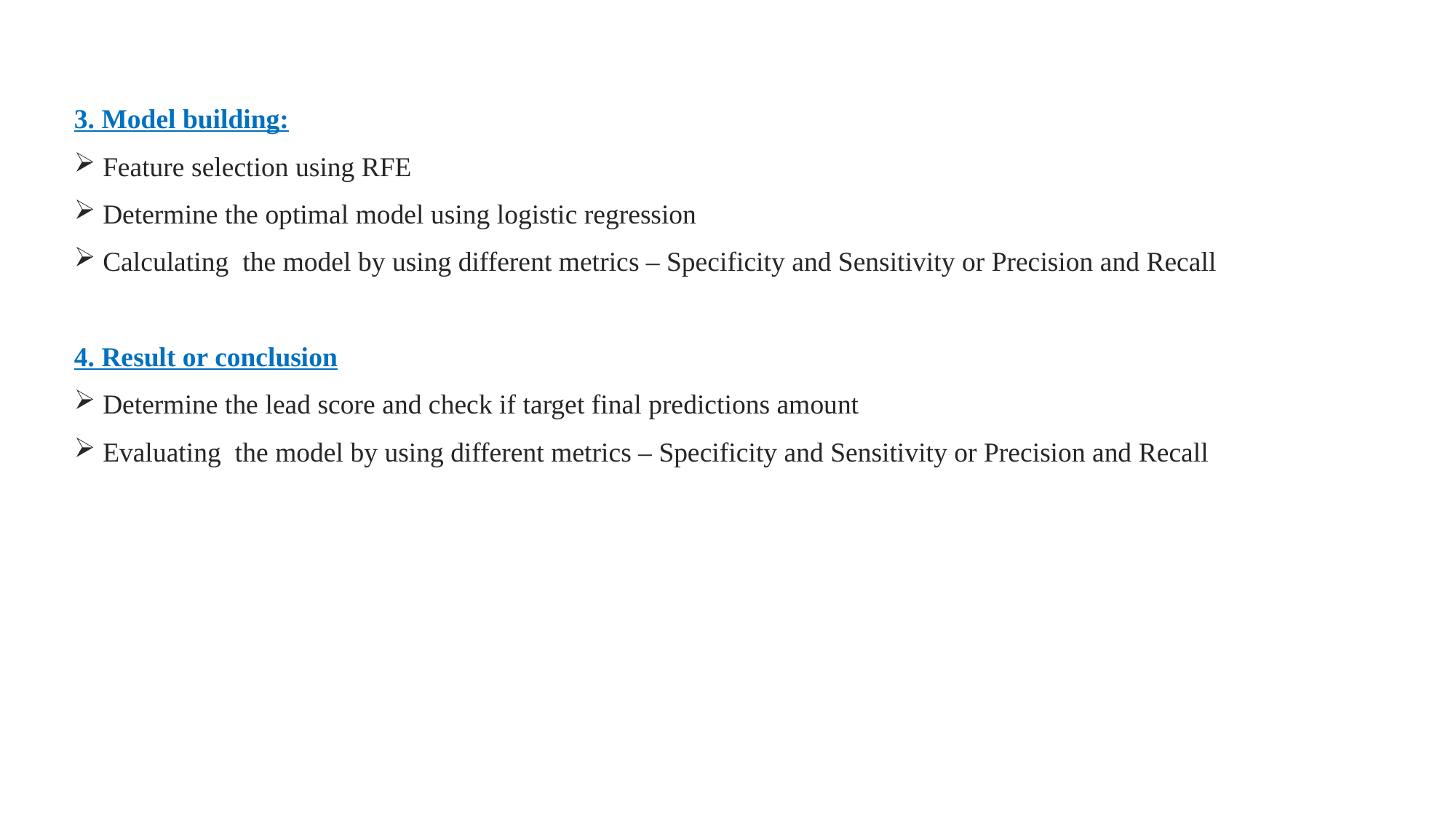

3. Model building:
 Feature selection using RFE
 Determine the optimal model using logistic regression
 Calculating  the model by using different metrics – Specificity and Sensitivity or Precision and Recall

4. Result or conclusion
 Determine the lead score and check if target final predictions amount
 Evaluating  the model by using different metrics – Specificity and Sensitivity or Precision and Recall